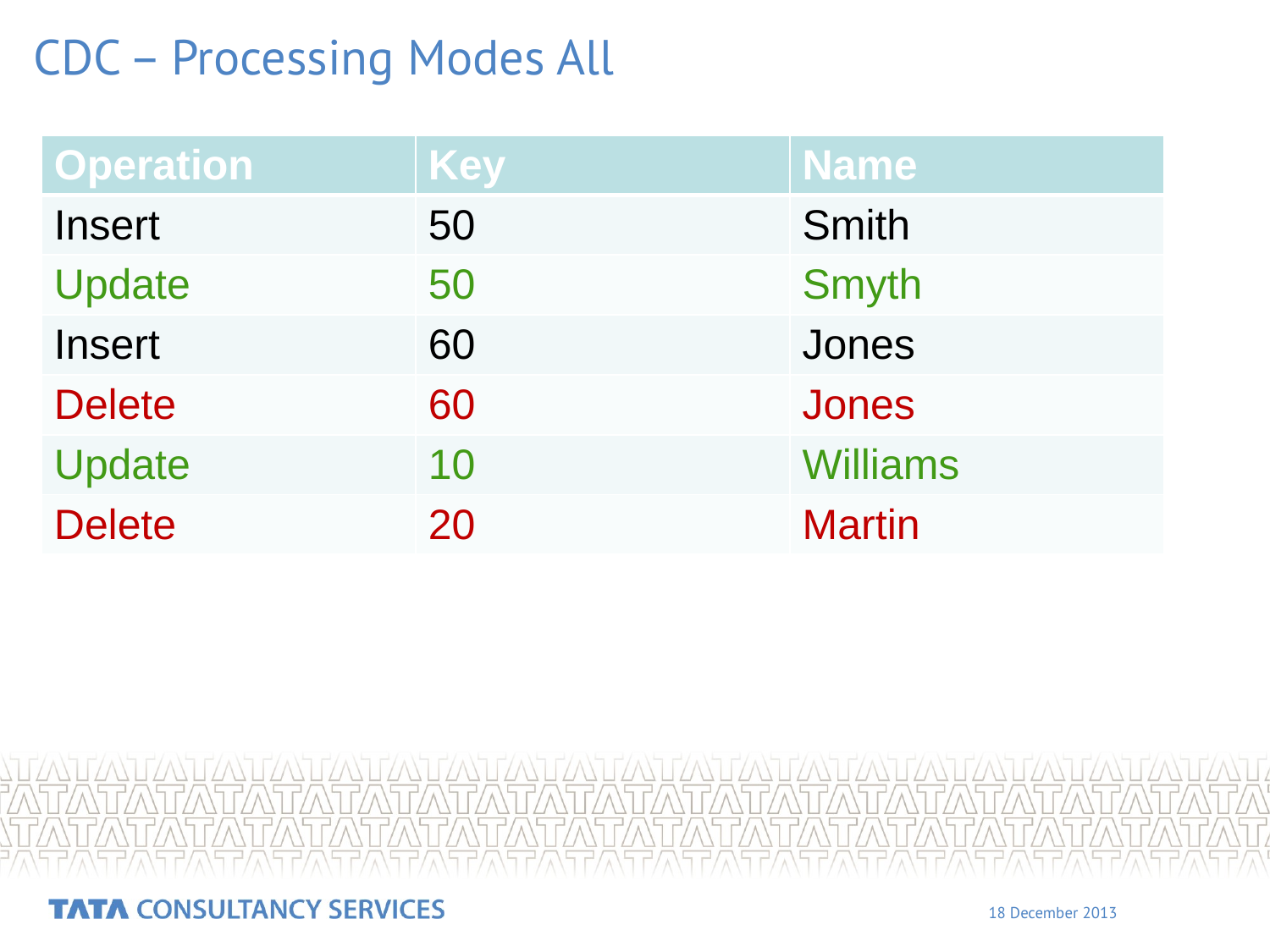

CDC – Processing Modes All
| Operation | Key | Name |
| --- | --- | --- |
| Insert | 50 | Smith |
| Update | 50 | Smyth |
| Insert | 60 | Jones |
| Delete | 60 | Jones |
| Update | 10 | Williams |
| Delete | 20 | Martin |